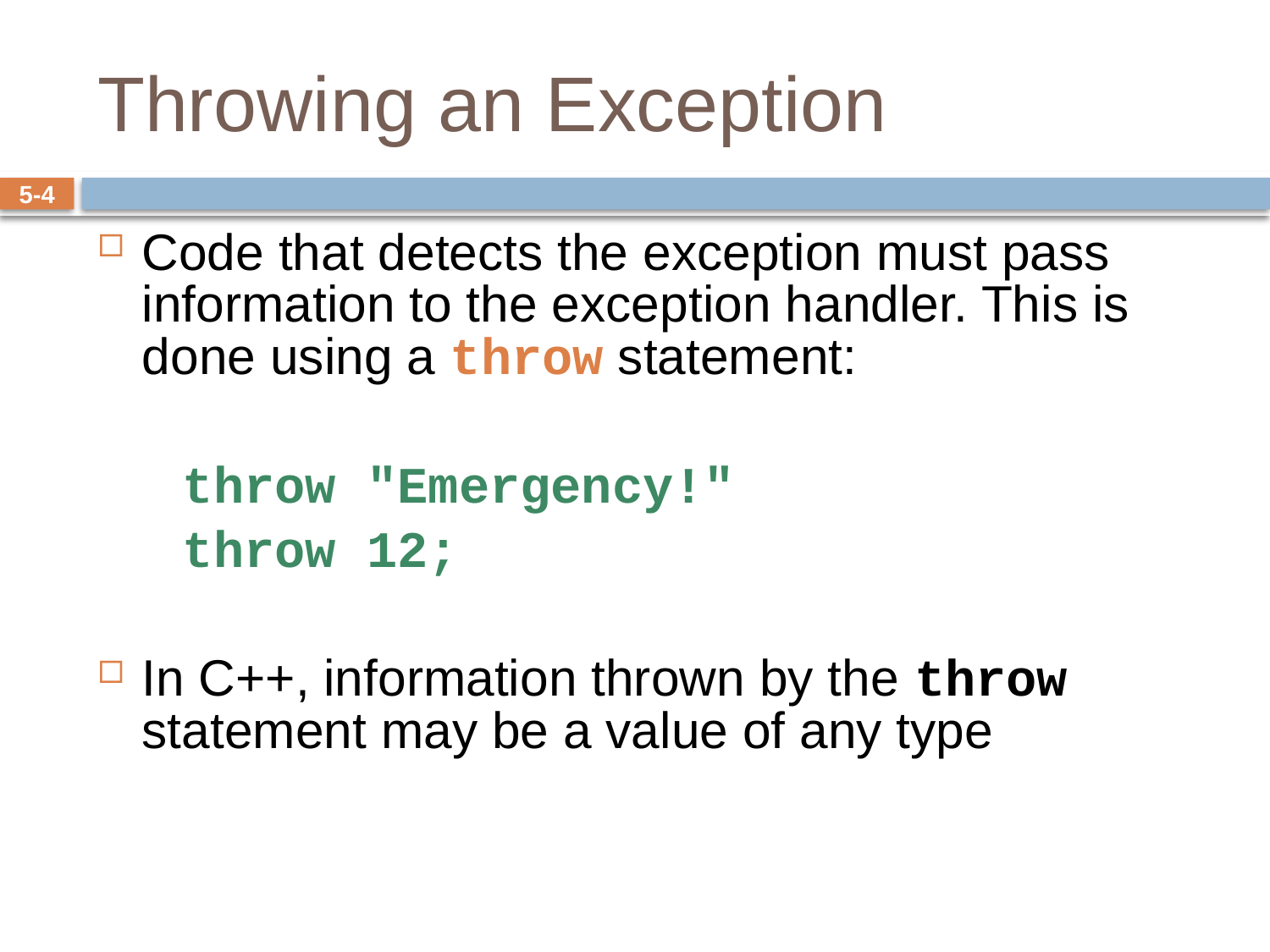

# Throwing an Exception
Code that detects the exception must pass information to the exception handler. This is done using a throw statement:

      throw "Emergency!"
      throw 12;

In C++, information thrown by the throw statement may be a value of any type
5-4